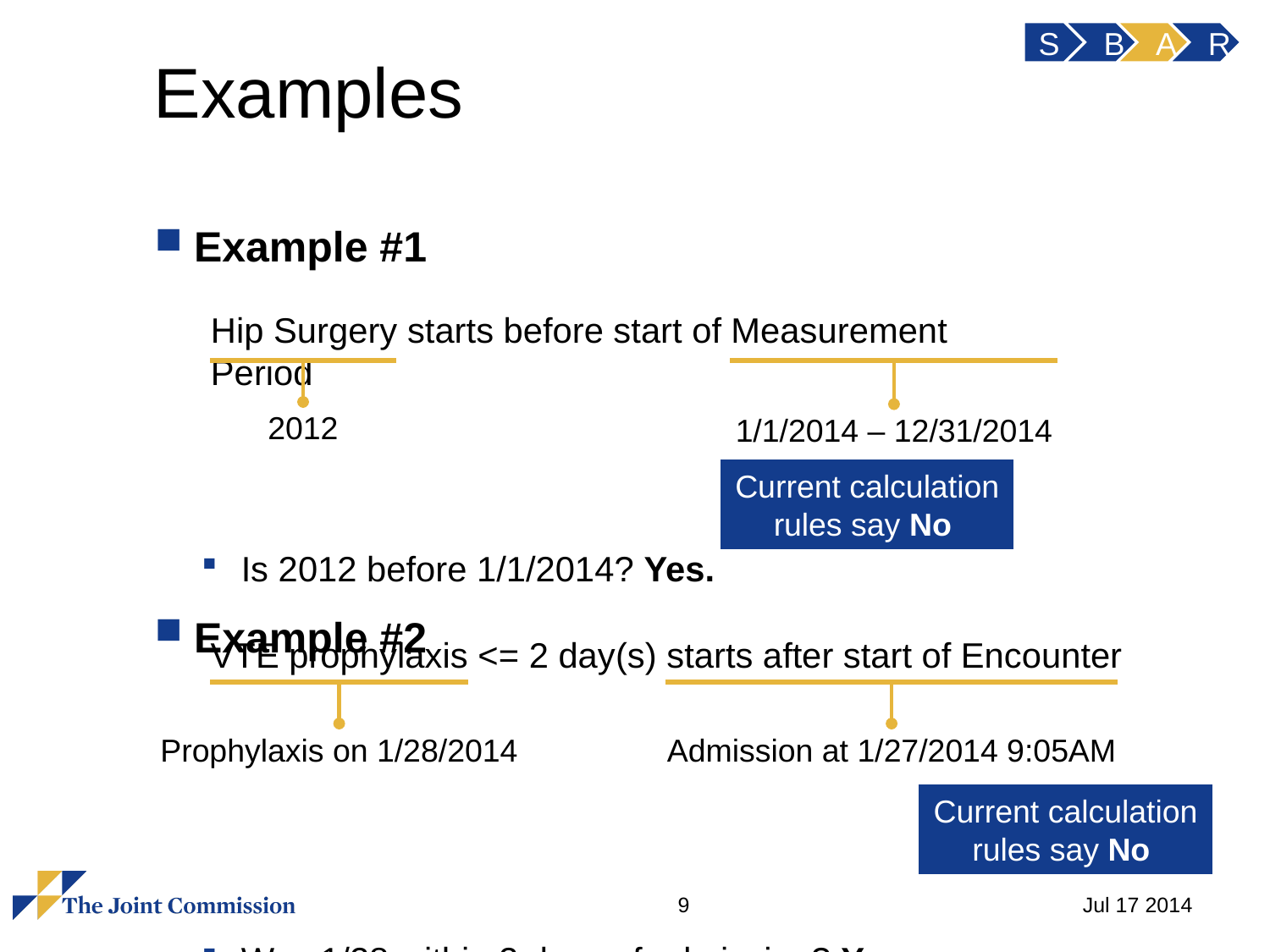

S
B
A
R
# Examples
Example #1

Is 2012 before 1/1/2014? Yes.
Example #2

Was 1/28 within 2 days of admission? Yes.
Hip Surgery starts before start of Measurement Period
2012
1/1/2014 – 12/31/2014
Current calculation rules say No
VTE prophylaxis <= 2 day(s) starts after start of Encounter
Prophylaxis on 1/28/2014
Admission at 1/27/2014 9:05AM
Current calculation rules say No